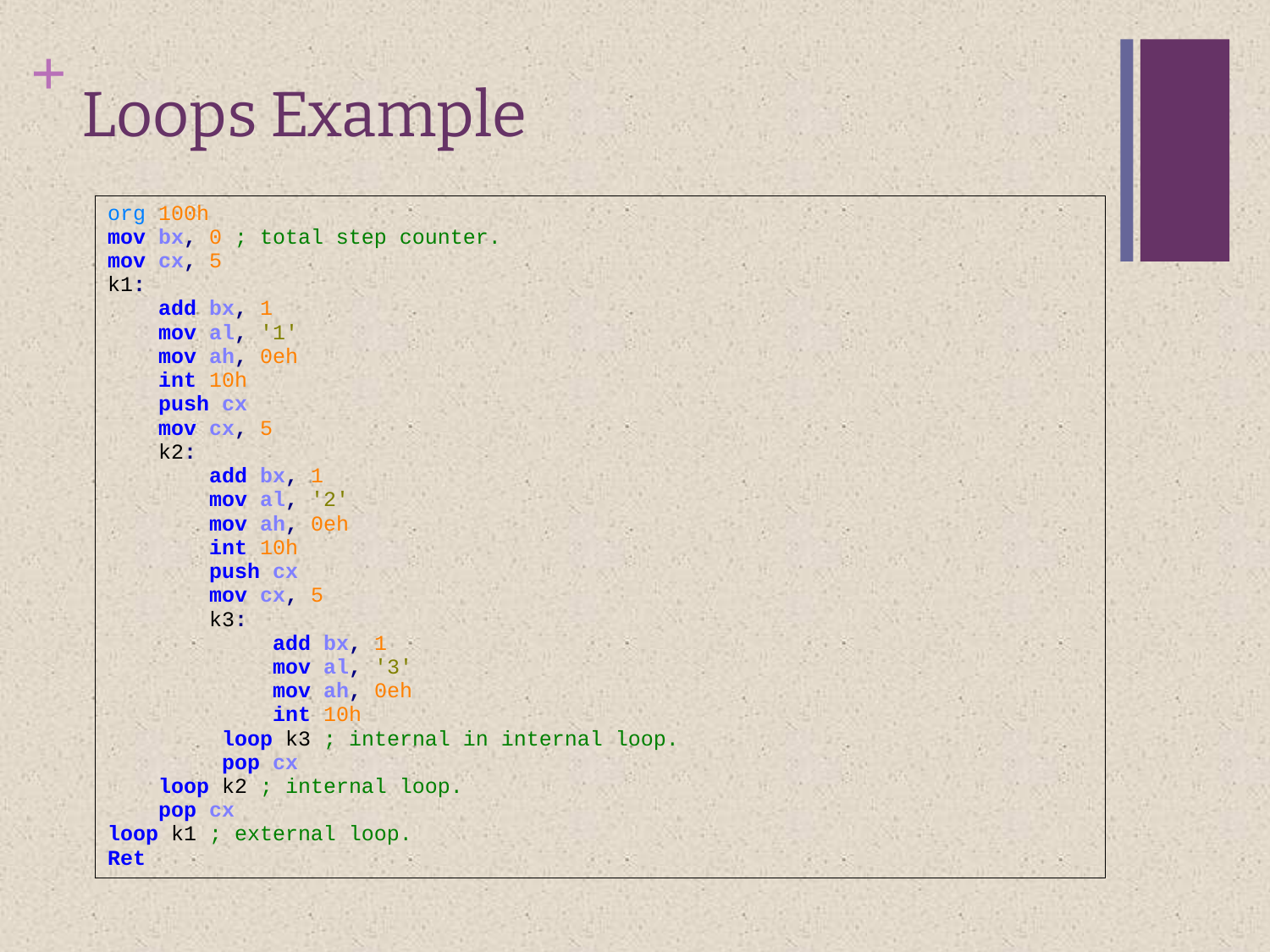

# Loops Example
| org 100h mov bx, 0 ; total step counter. mov cx, 5 k1: add bx, 1 mov al, '1' mov ah, 0eh int 10h push cx mov cx, 5 k2: add bx, 1 mov al, '2' mov ah, 0eh int 10h push cx mov cx, 5 k3: add bx, 1 mov al, '3' mov ah, 0eh int 10h loop k3 ; internal in internal loop. pop cx loop k2 ; internal loop. pop cx loop k1 ; external loop. Ret |
| --- |